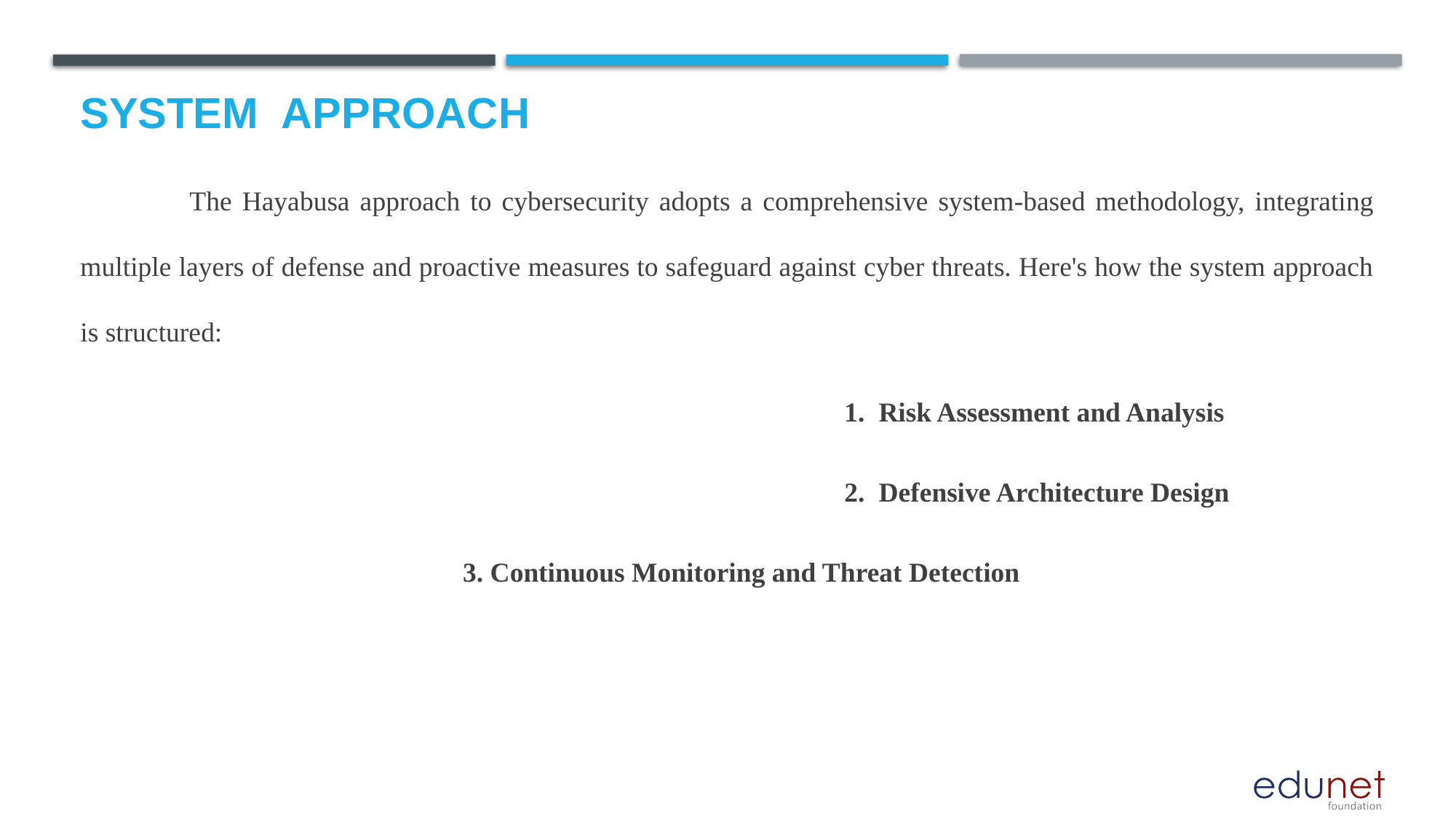

# System  Approach
	The Hayabusa approach to cybersecurity adopts a comprehensive system-based methodology, integrating multiple layers of defense and proactive measures to safeguard against cyber threats. Here's how the system approach is structured:
							1.  Risk Assessment and Analysis
							2.  Defensive Architecture Design
    3. Continuous Monitoring and Threat Detection